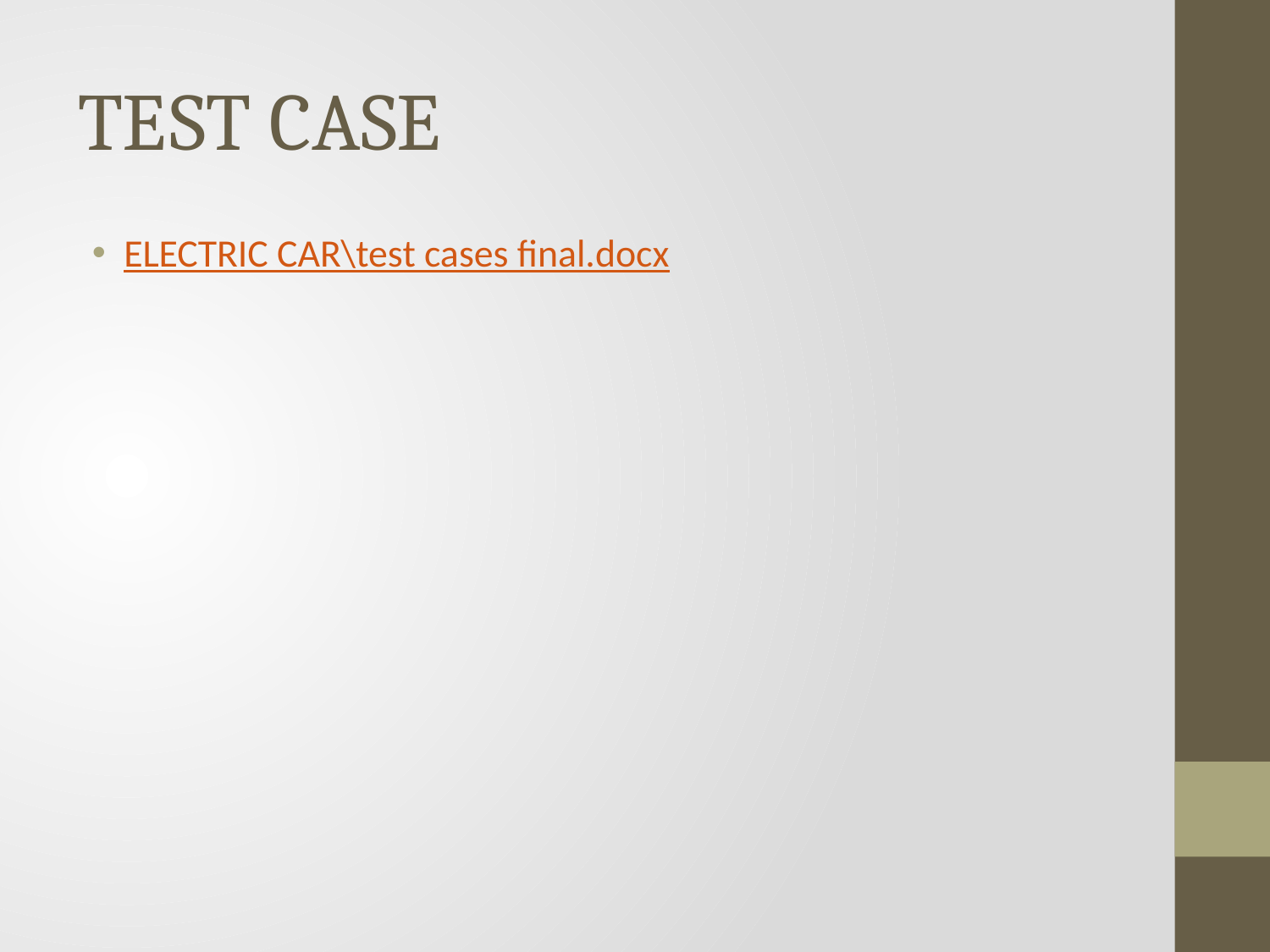

# TEST CASE
ELECTRIC CAR\test cases final.docx